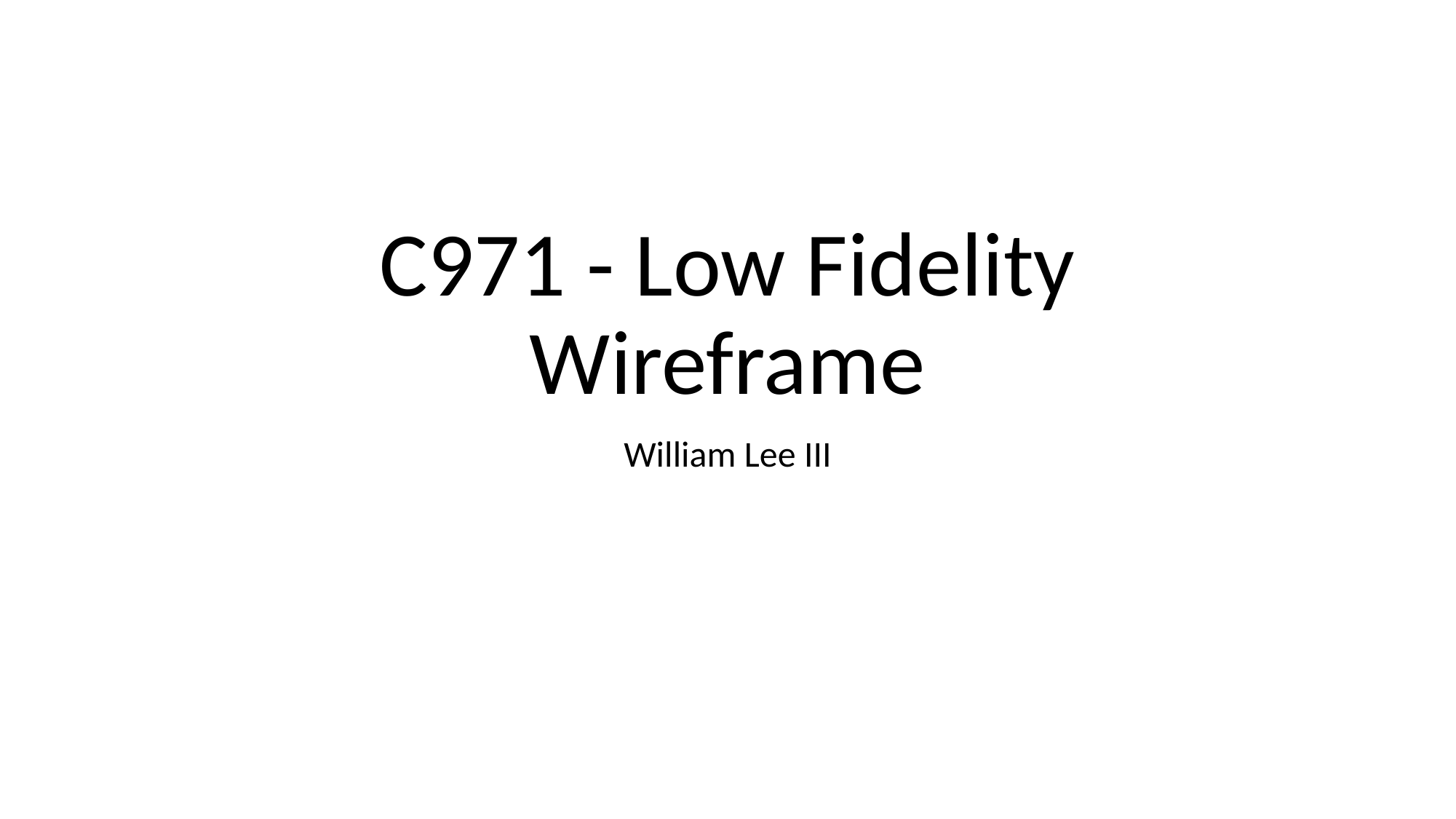

# C971 - Low Fidelity Wireframe
William Lee III